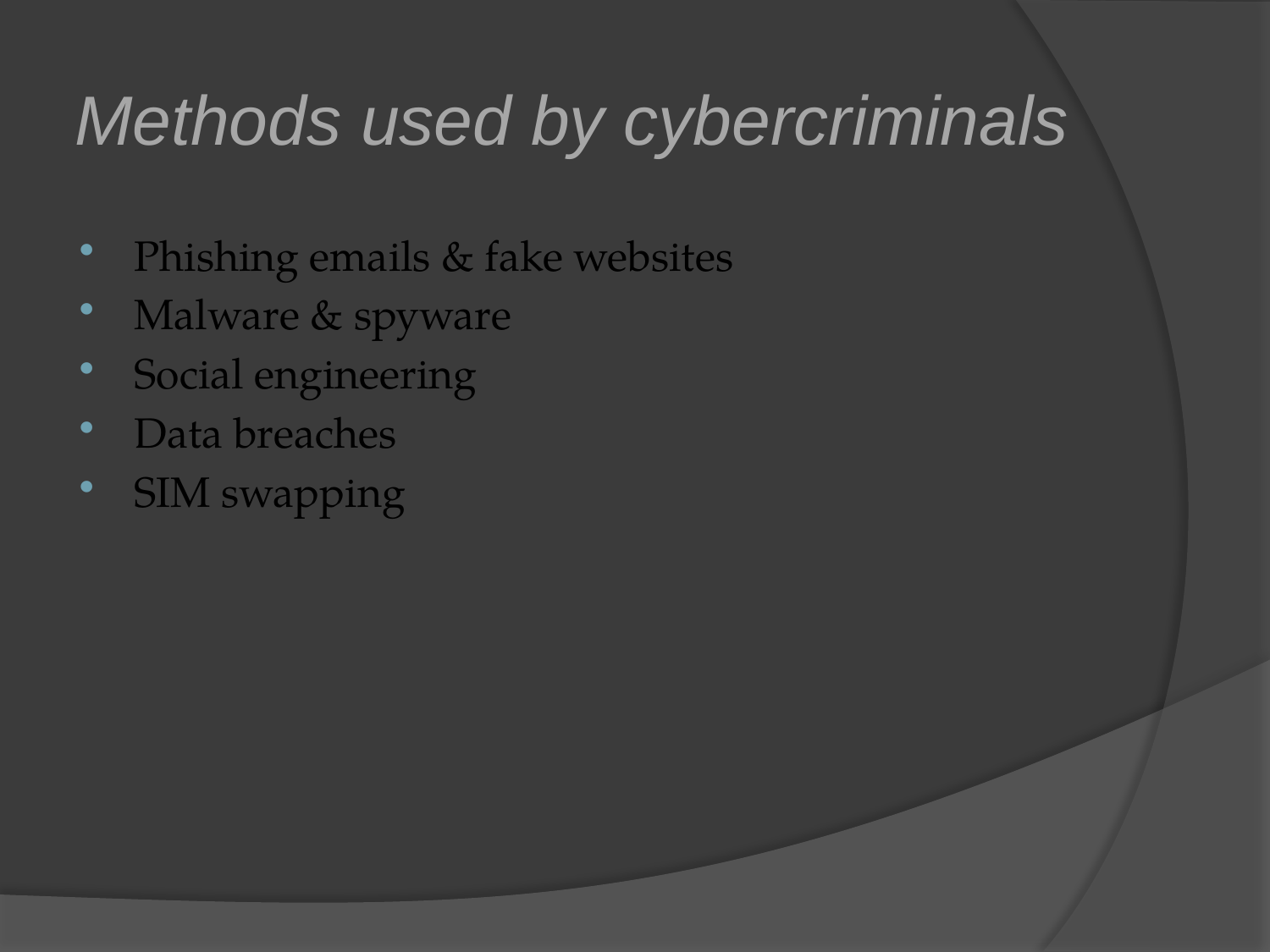

# Methods used by cybercriminals
Phishing emails & fake websites
Malware & spyware
Social engineering
Data breaches
SIM swapping